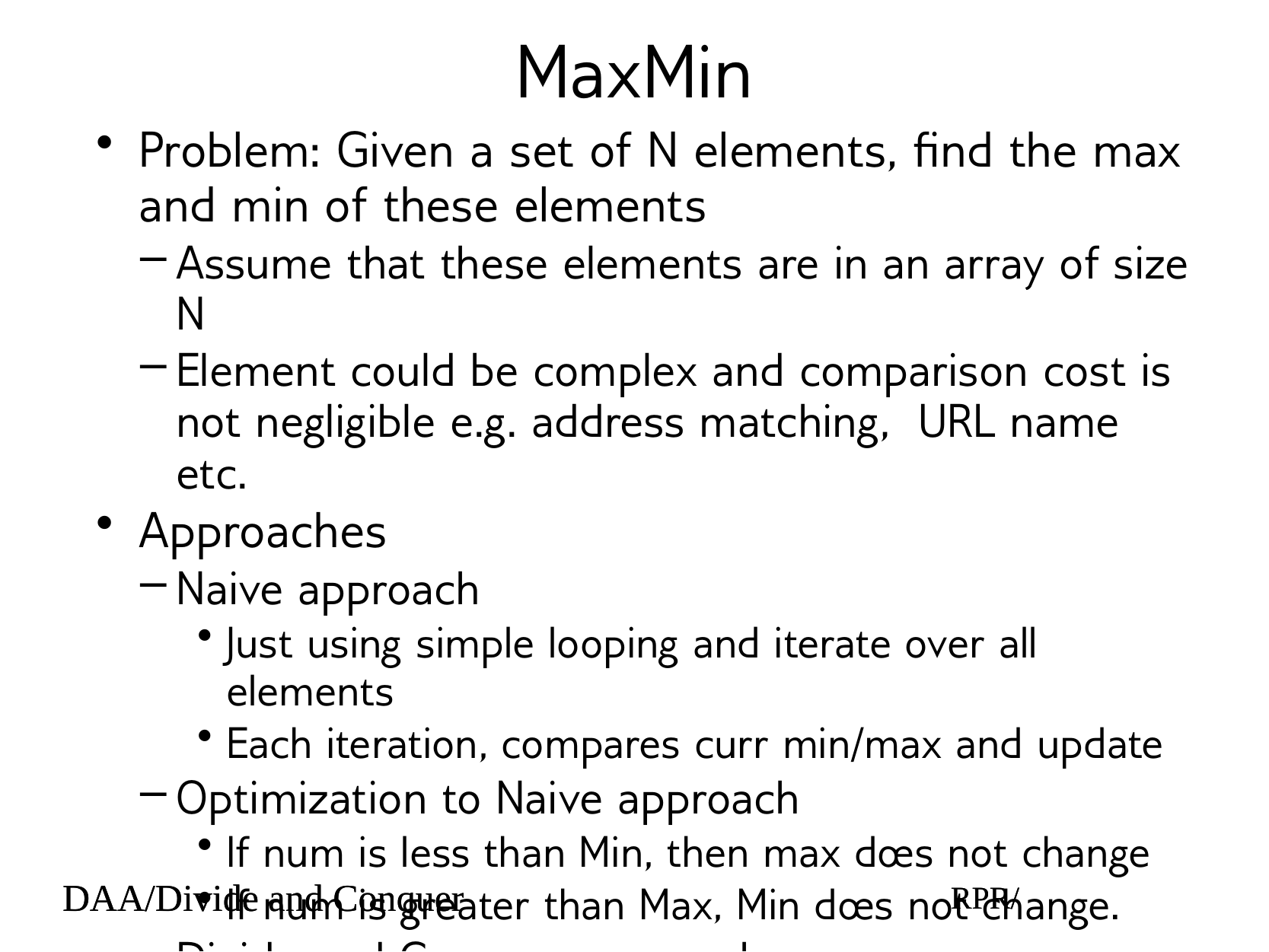

# MaxMin
Problem: Given a set of N elements, find the max and min of these elements
Assume that these elements are in an array of size N
Element could be complex and comparison cost is not negligible e.g. address matching,  URL name etc.
Approaches
Naive approach
Just using simple looping and iterate over all elements
Each iteration, compares curr min/max and update
Optimization to Naive approach
If num is less than Min, then max does not change
If num is greater than Max, Min does not change.
Divide and Conquer approach
DAA/Divide and Conquer
RPR/
3